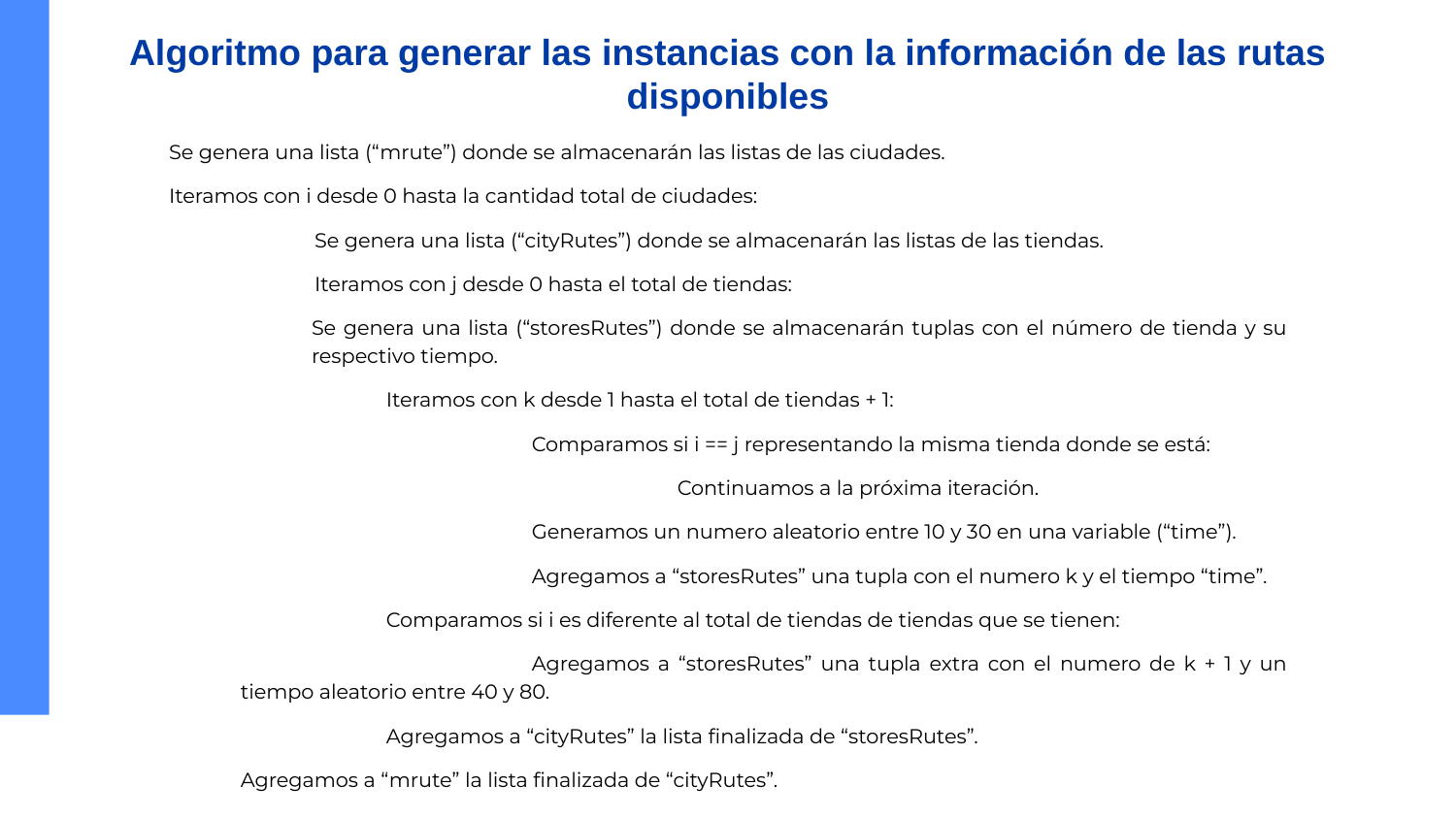

# Algoritmo para generar las instancias con la información de las rutas disponibles
Se genera una lista (“mrute”) donde se almacenarán las listas de las ciudades.
Iteramos con i desde 0 hasta la cantidad total de ciudades:
	Se genera una lista (“cityRutes”) donde se almacenarán las listas de las tiendas.
	Iteramos con j desde 0 hasta el total de tiendas:
Se genera una lista (“storesRutes”) donde se almacenarán tuplas con el número de tienda y su respectivo tiempo.
	Iteramos con k desde 1 hasta el total de tiendas + 1:
		Comparamos si i == j representando la misma tienda donde se está:
			Continuamos a la próxima iteración.
		Generamos un numero aleatorio entre 10 y 30 en una variable (“time”).
		Agregamos a “storesRutes” una tupla con el numero k y el tiempo “time”.
	Comparamos si i es diferente al total de tiendas de tiendas que se tienen:
		Agregamos a “storesRutes” una tupla extra con el numero de k + 1 y un tiempo aleatorio entre 40 y 80.
	Agregamos a “cityRutes” la lista finalizada de “storesRutes”.
Agregamos a “mrute” la lista finalizada de “cityRutes”.